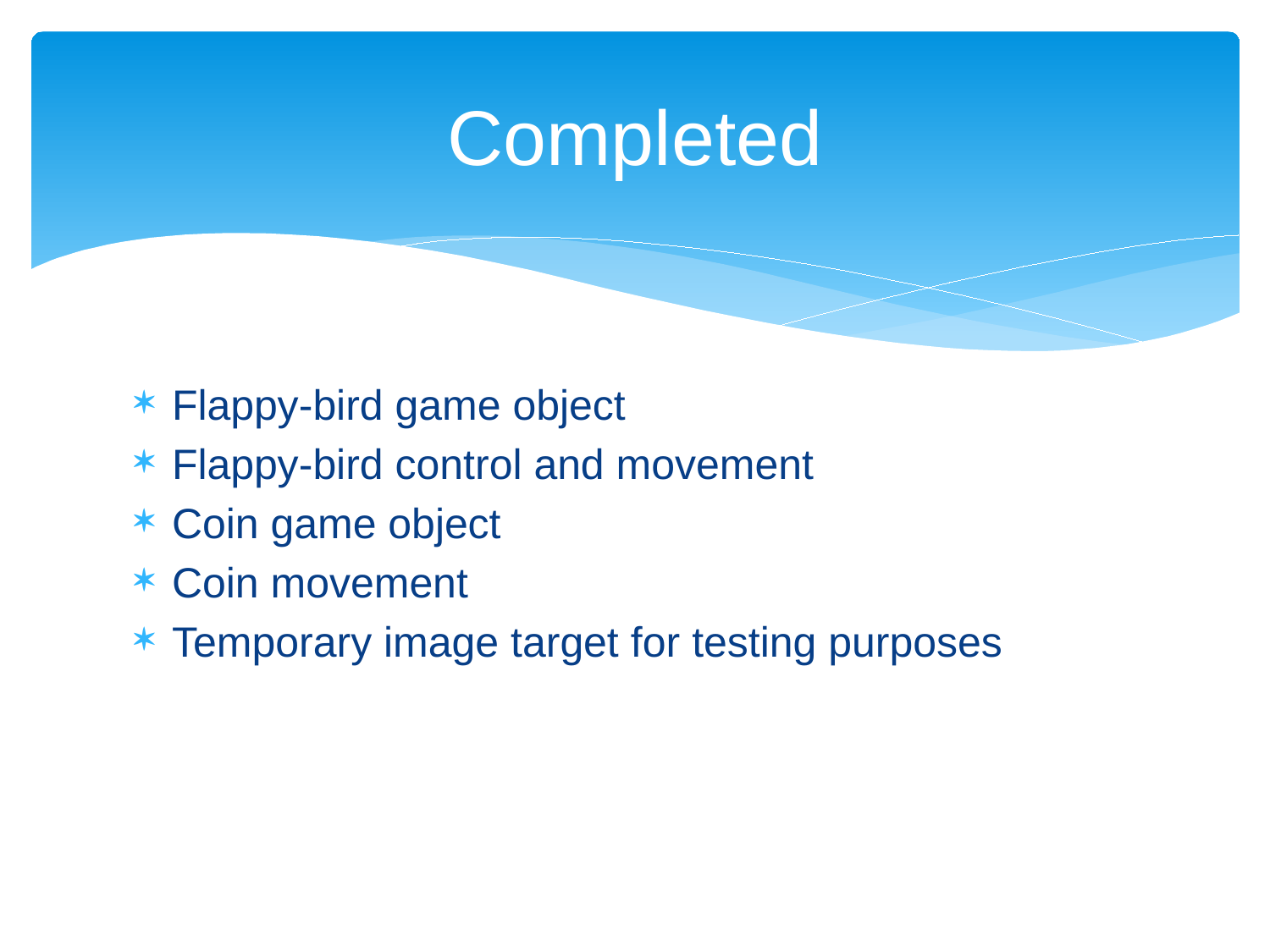

# Completed
Flappy-bird game object
Flappy-bird control and movement
Coin game object
Coin movement
Temporary image target for testing purposes